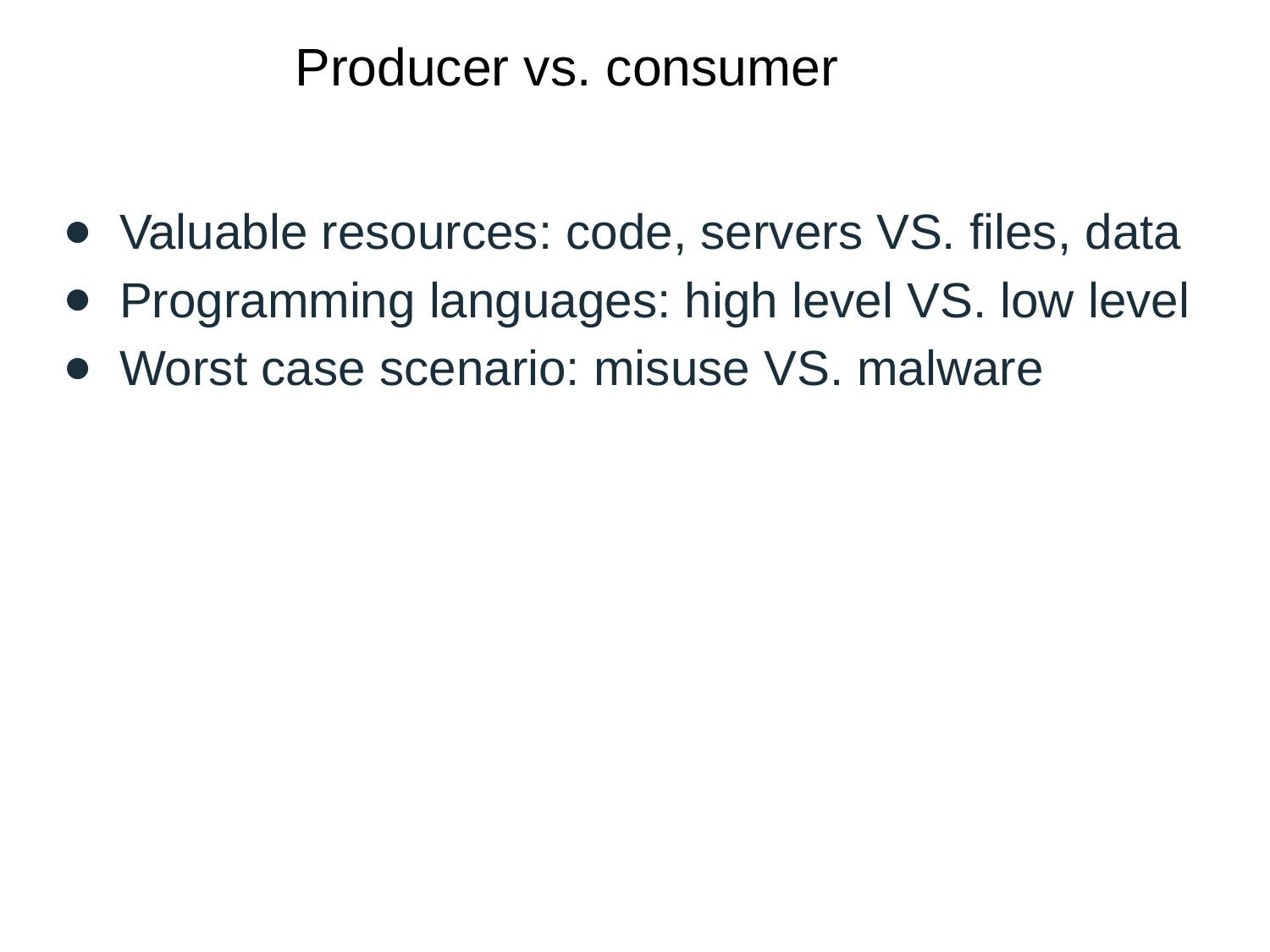

# Producer vs. consumer
Valuable resources: code, servers VS. files, data
Programming languages: high level VS. low level
Worst case scenario: misuse VS. malware